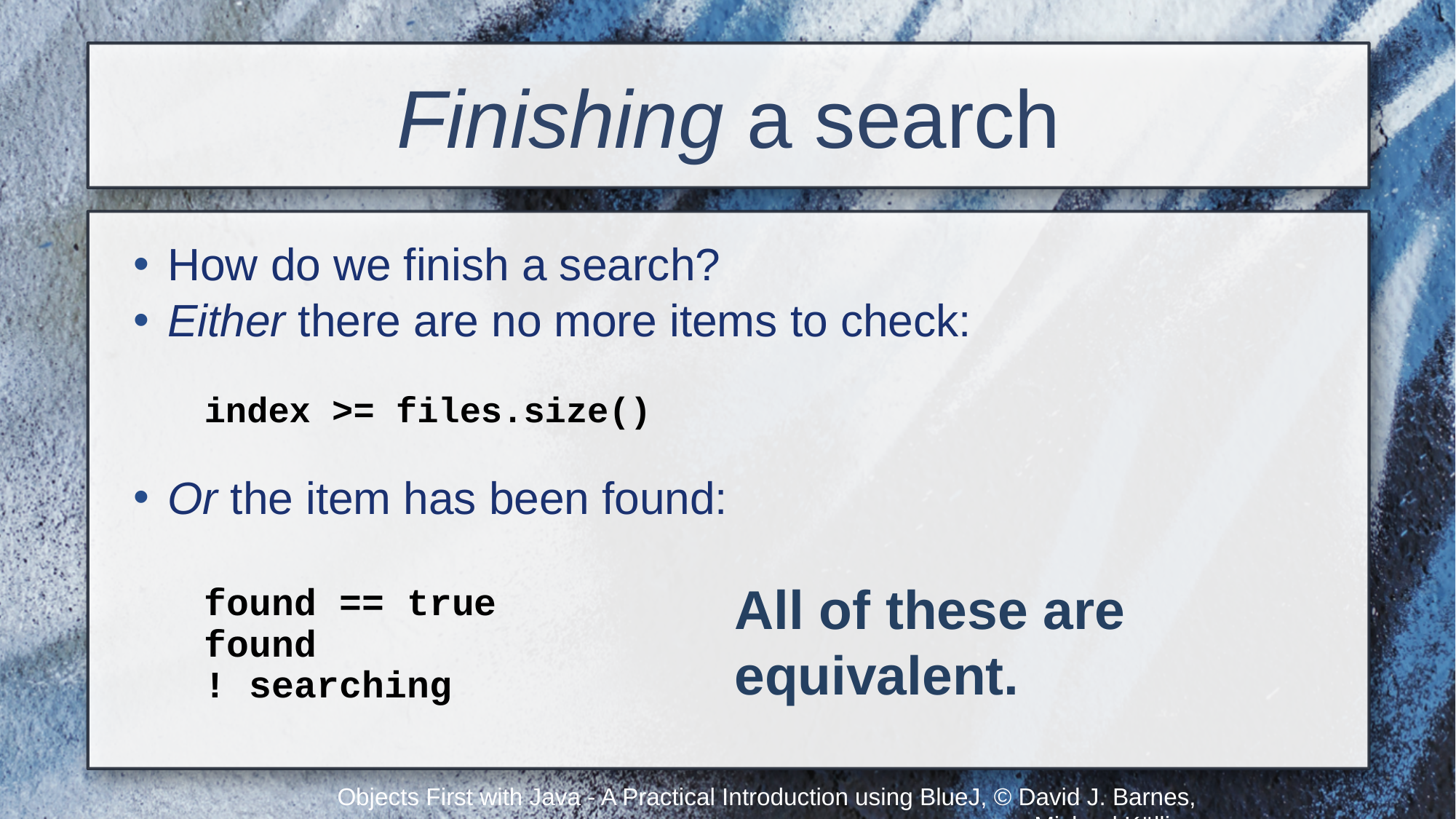

# Finishing a search
How do we finish a search?
Either there are no more items to check:
	index >= files.size()

Or the item has been found:
	found == true
	found
	! searching
All of these are equivalent.